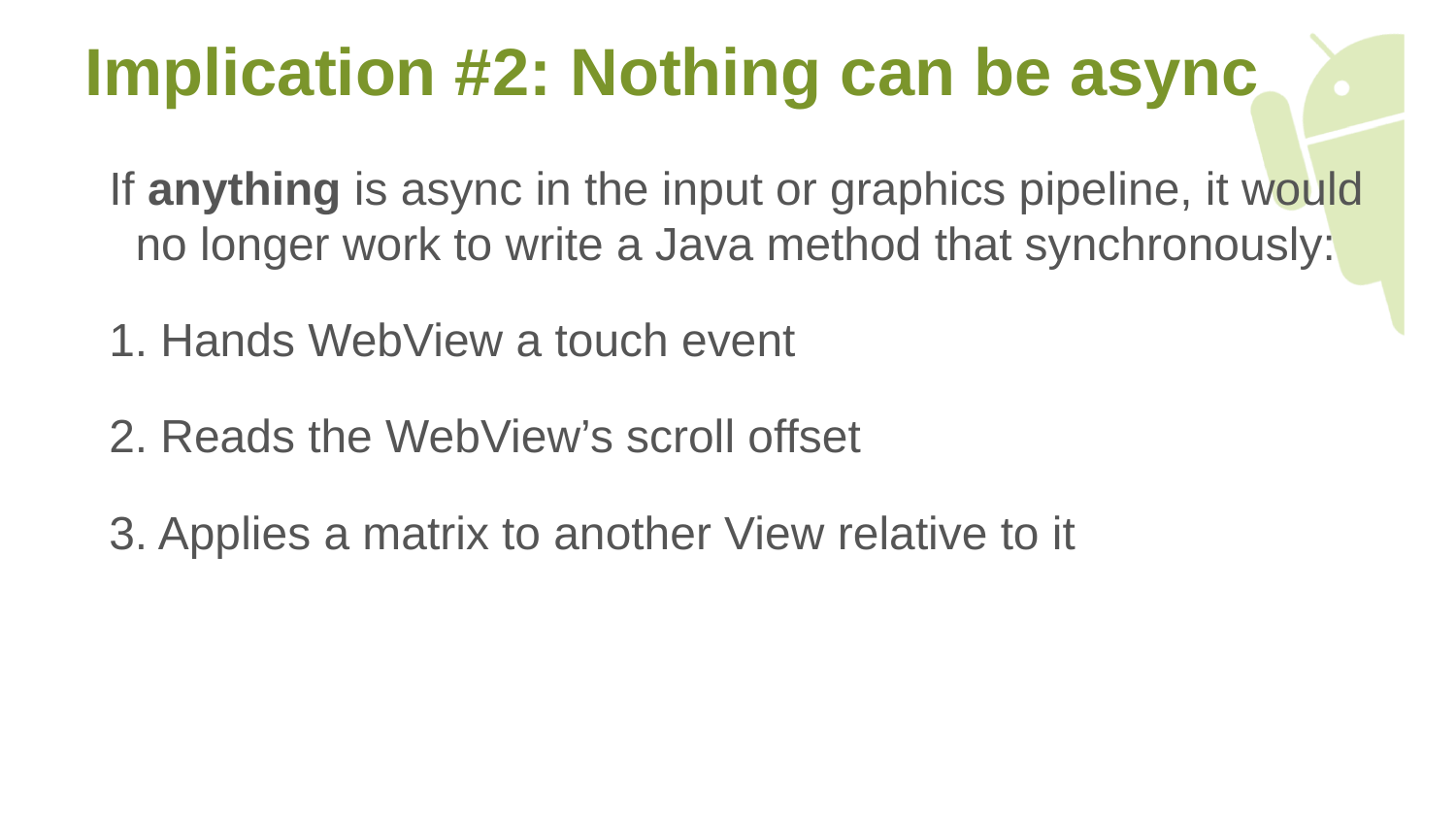

# Implication #2: Nothing can be async
If anything is async in the input or graphics pipeline, it would no longer work to write a Java method that synchronously:
1. Hands WebView a touch event
2. Reads the WebView’s scroll offset
3. Applies a matrix to another View relative to it